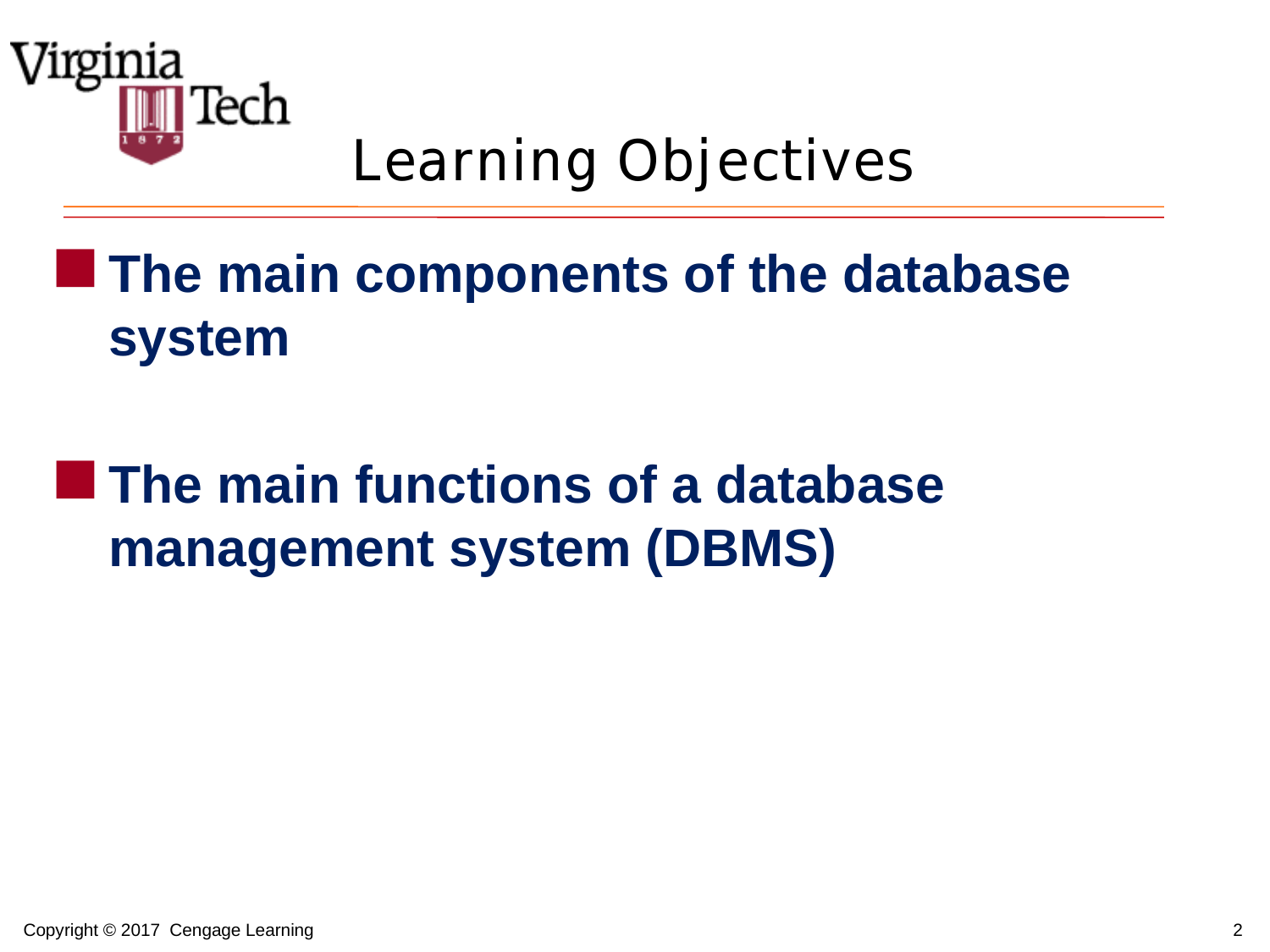

# Learning Objectives
The main components of the database system

The main functions of a database management system (DBMS)
2
Copyright © 2017  Cengage Learning